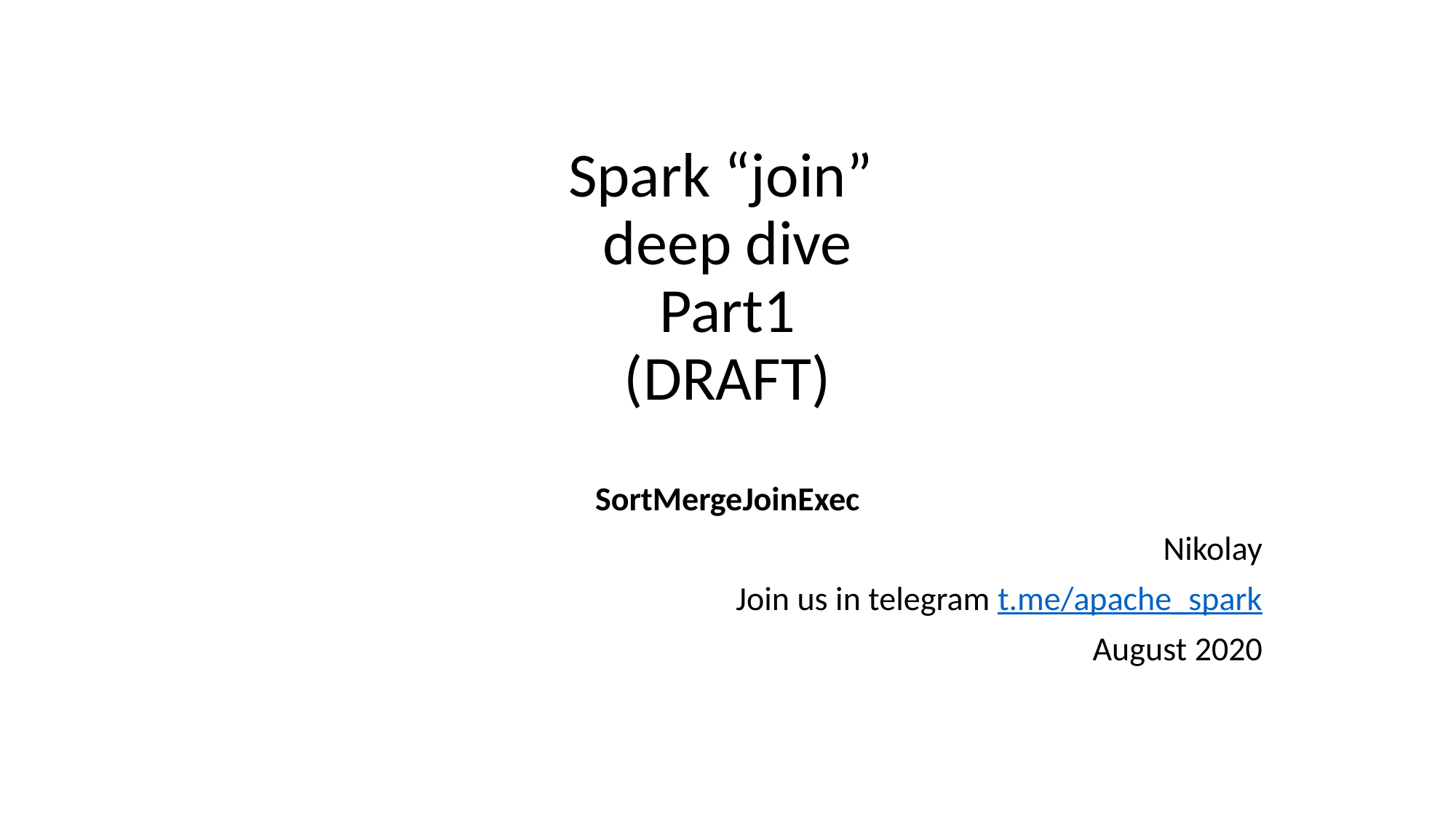

# Spark “join” deep dive Part1 (DRAFT)
SortMergeJoinExec
Nikolay
Join us in telegram t.me/apache_spark
August 2020